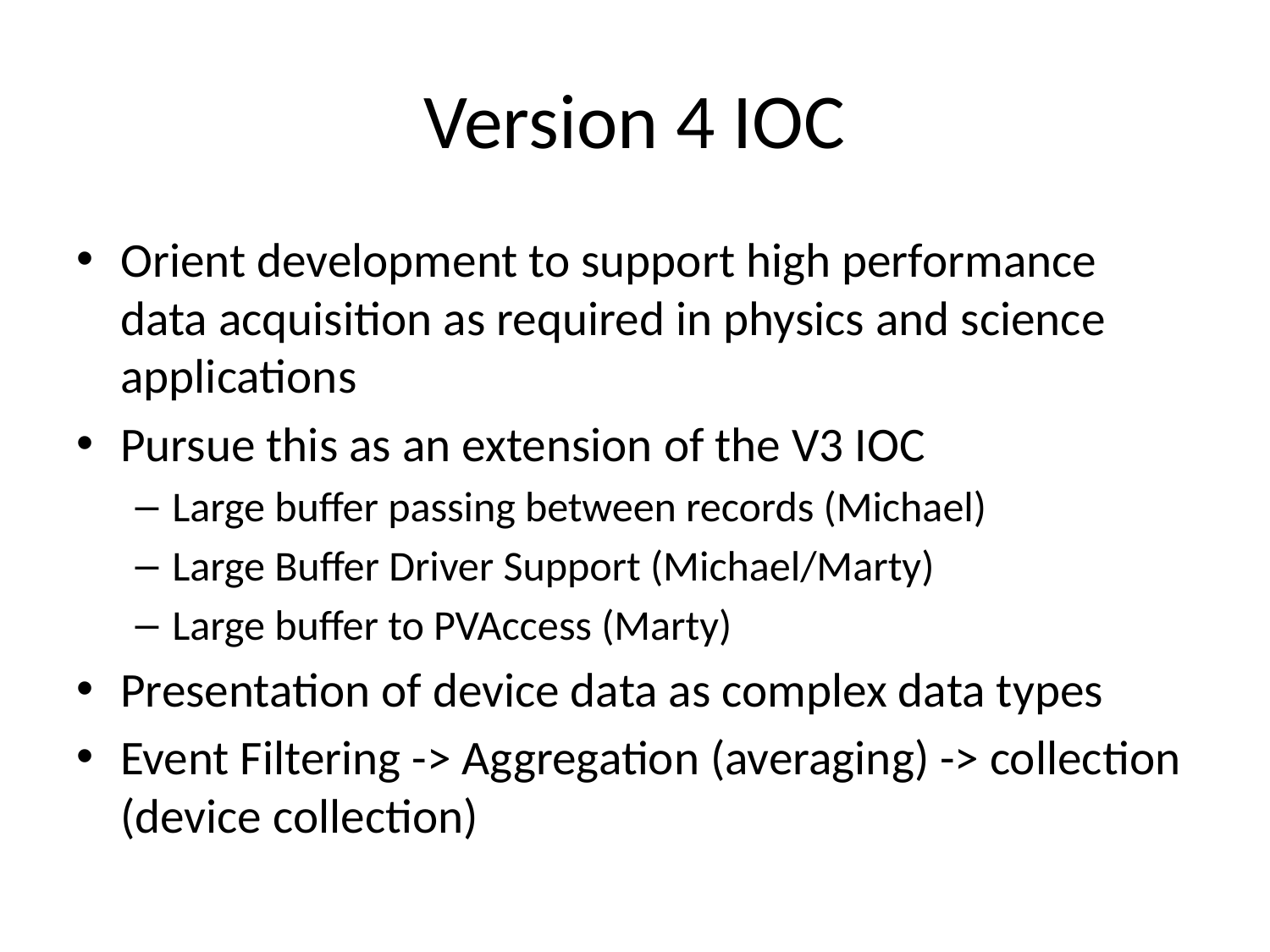

# Version 4 IOC
Orient development to support high performance data acquisition as required in physics and science applications
Pursue this as an extension of the V3 IOC
Large buffer passing between records (Michael)
Large Buffer Driver Support (Michael/Marty)
Large buffer to PVAccess (Marty)
Presentation of device data as complex data types
Event Filtering -> Aggregation (averaging) -> collection (device collection)